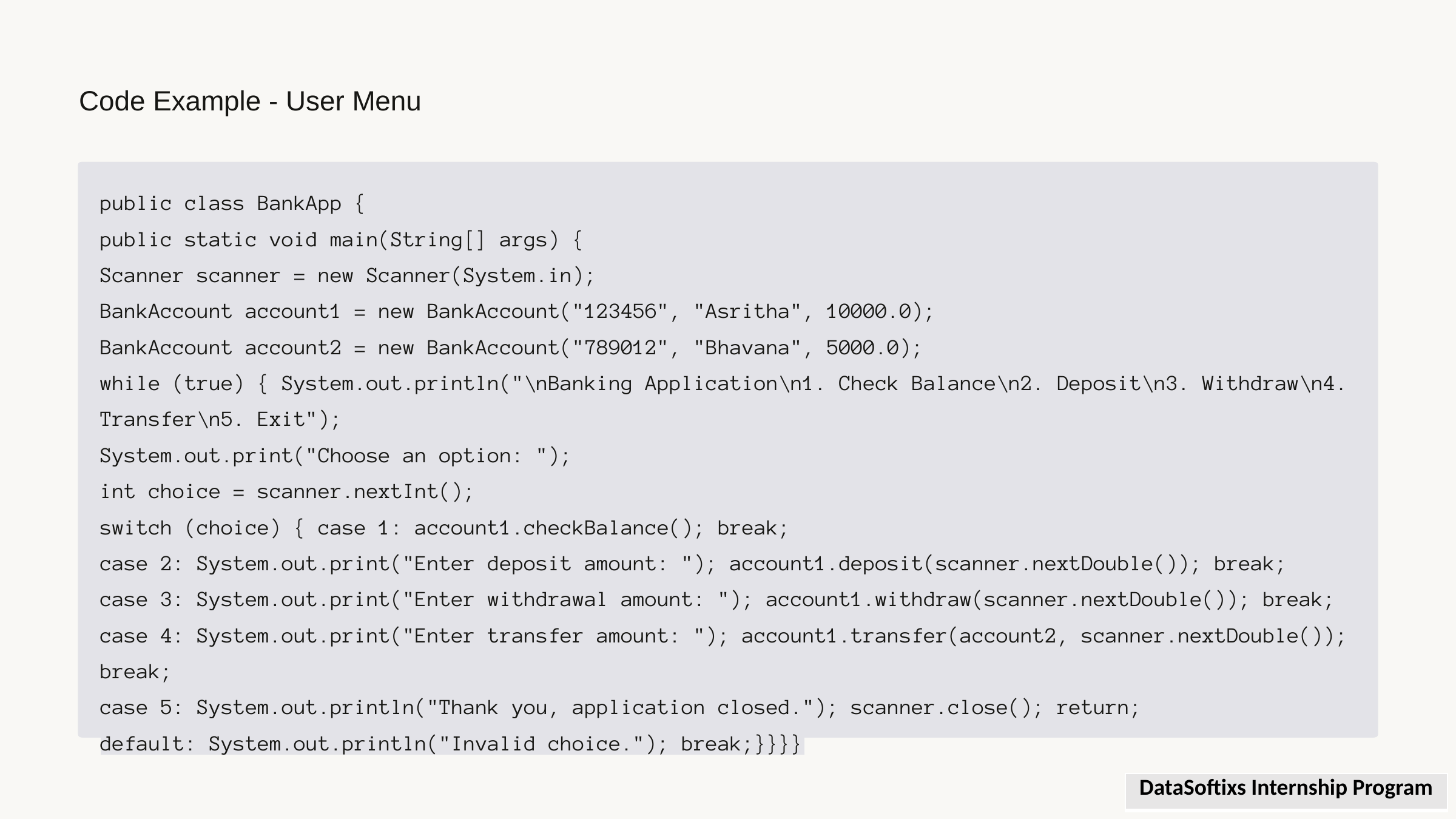

Code Example - User Menu

public class BankApp {
public static void main(String[] args) {
Scanner scanner = new Scanner(System.in);
BankAccount account1 = new BankAccount("123456", "Asritha", 10000.0);
BankAccount account2 = new BankAccount("789012", "Bhavana", 5000.0);
while (true) { System.out.println("\nBanking Application\n1. Check Balance\n2. Deposit\n3. Withdraw\n4. Transfer\n5. Exit");
System.out.print("Choose an option: ");
int choice = scanner.nextInt();
switch (choice) { case 1: account1.checkBalance(); break;
case 2: System.out.print("Enter deposit amount: "); account1.deposit(scanner.nextDouble()); break;
case 3: System.out.print("Enter withdrawal amount: "); account1.withdraw(scanner.nextDouble()); break;
case 4: System.out.print("Enter transfer amount: "); account1.transfer(account2, scanner.nextDouble()); break;
case 5: System.out.println("Thank you, application closed."); scanner.close(); return;
default: System.out.println("Invalid choice."); break;}}}}
| DataSoftixs Internship Program |
| --- |